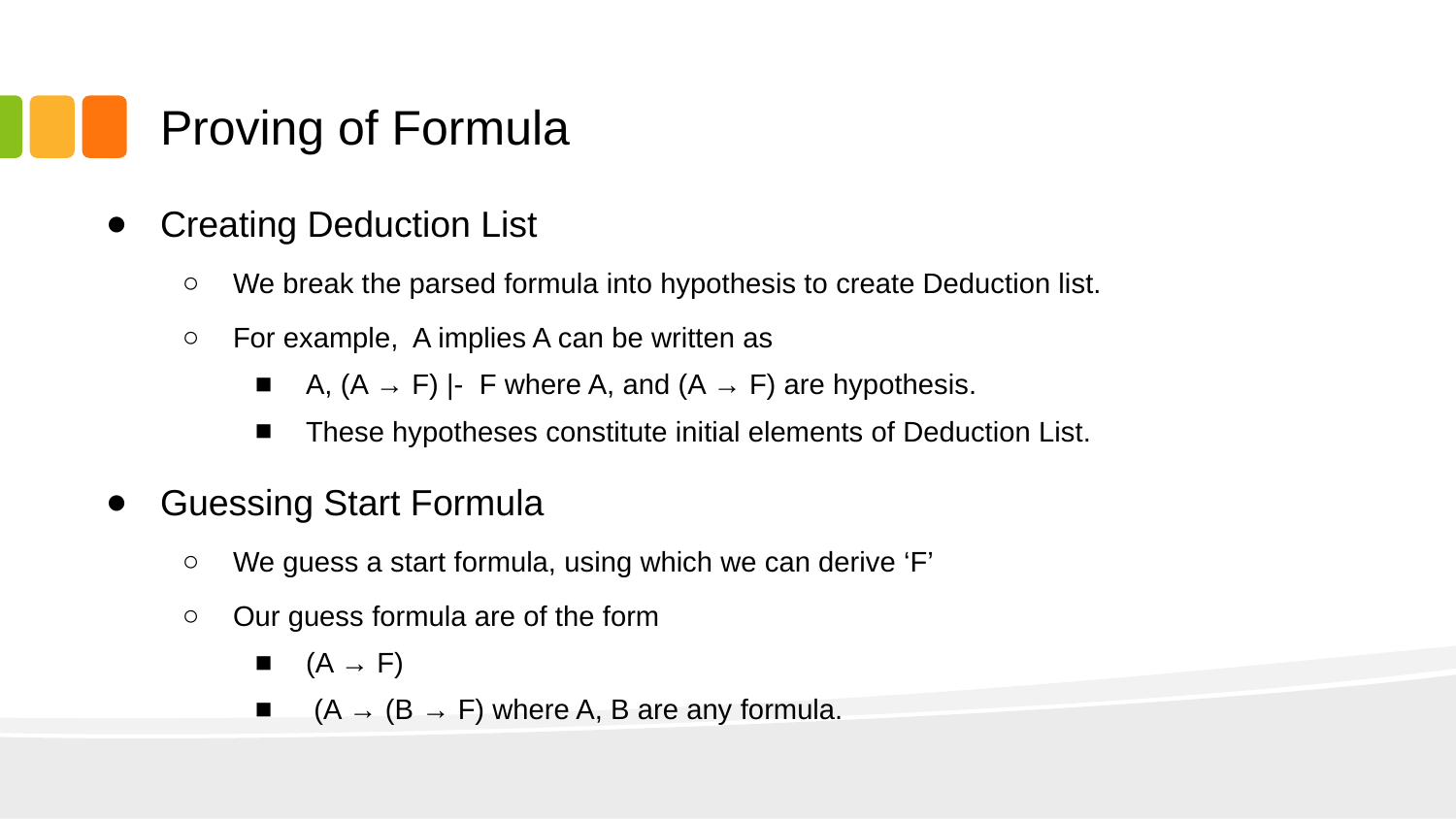

# Proving of Formula
Creating Deduction List
We break the parsed formula into hypothesis to create Deduction list.
For example,  A implies A can be written as
A, (A → F) |-  F where A, and (A → F) are hypothesis.
These hypotheses constitute initial elements of Deduction List.
Guessing Start Formula
We guess a start formula, using which we can derive ‘F’
Our guess formula are of the form
(A → F)
 (A → (B → F) where A, B are any formula.